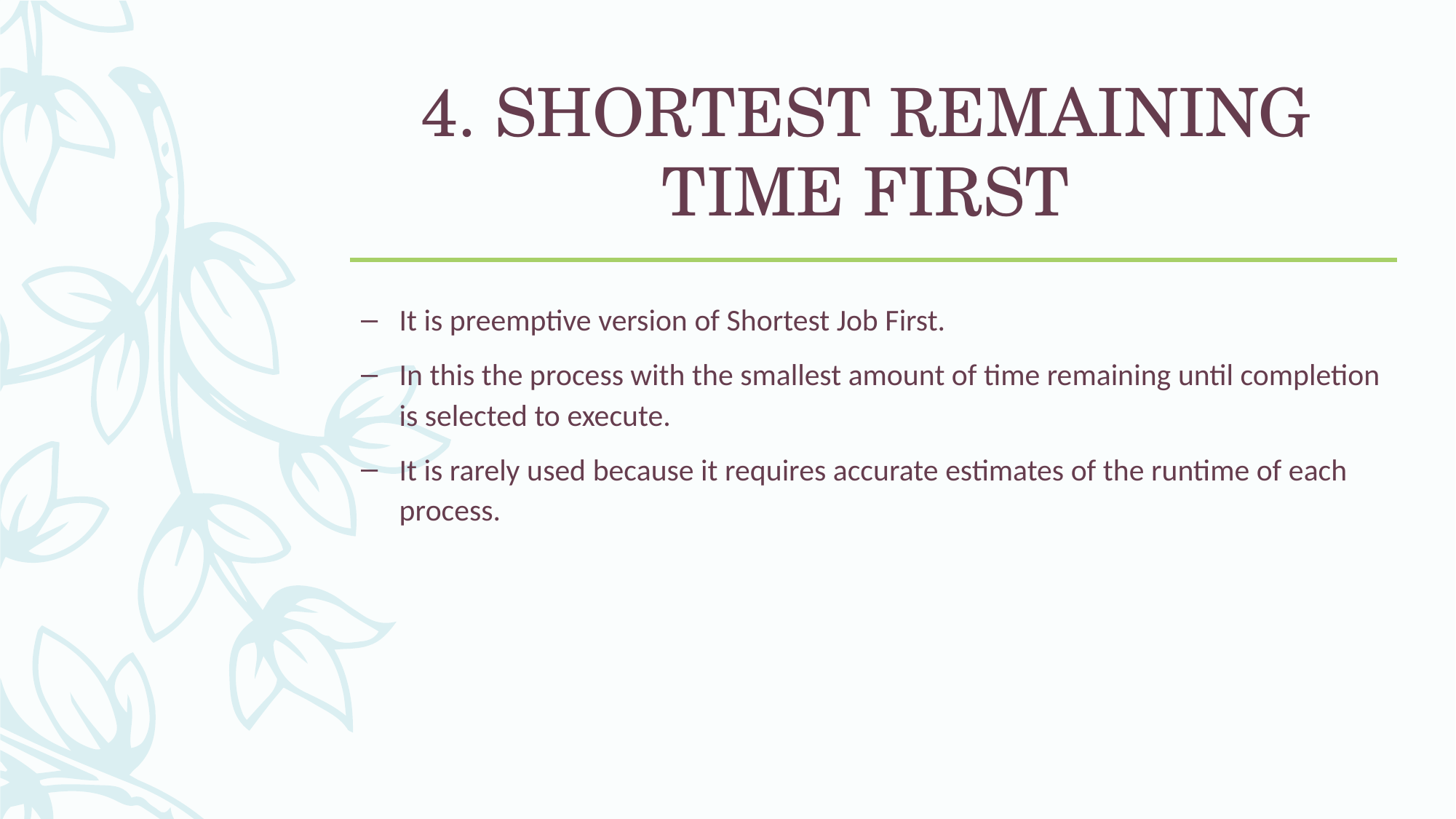

# 4. SHORTEST REMAINING TIME FIRST
It is preemptive version of Shortest Job First.
In this the process with the smallest amount of time remaining until completion is selected to execute.
It is rarely used because it requires accurate estimates of the runtime of each process.